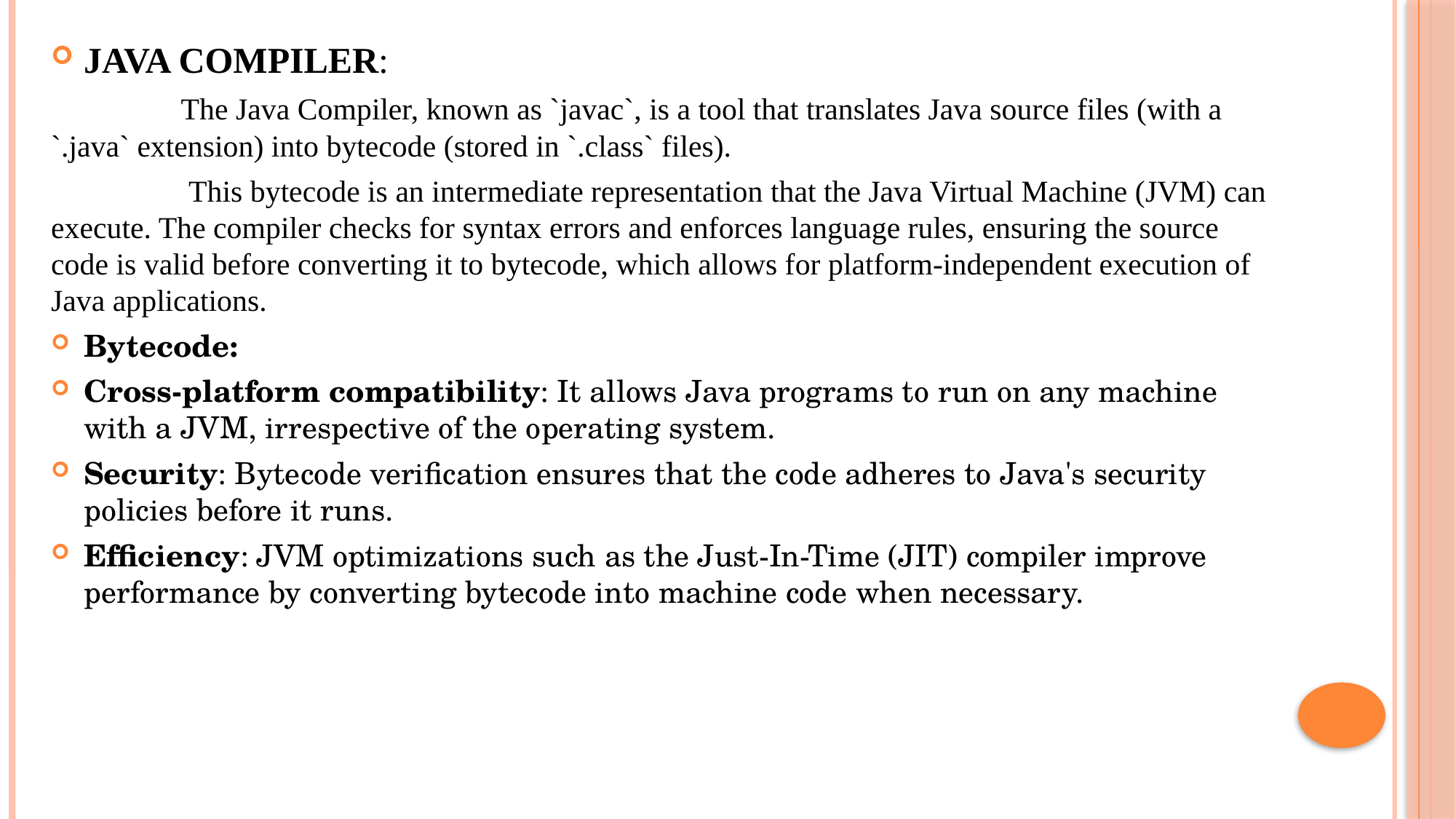

JAVA COMPILER:
                 The Java Compiler, known as `javac`, is a tool that translates Java source files (with a `.java` extension) into bytecode (stored in `.class` files).
                  This bytecode is an intermediate representation that the Java Virtual Machine (JVM) can execute. The compiler checks for syntax errors and enforces language rules, ensuring the source code is valid before converting it to bytecode, which allows for platform-independent execution of Java applications.
Bytecode:
Cross-platform compatibility: It allows Java programs to run on any machine with a JVM, irrespective of the operating system.
Security: Bytecode verification ensures that the code adheres to Java's security policies before it runs.
Efficiency: JVM optimizations such as the Just-In-Time (JIT) compiler improve performance by converting bytecode into machine code when necessary.